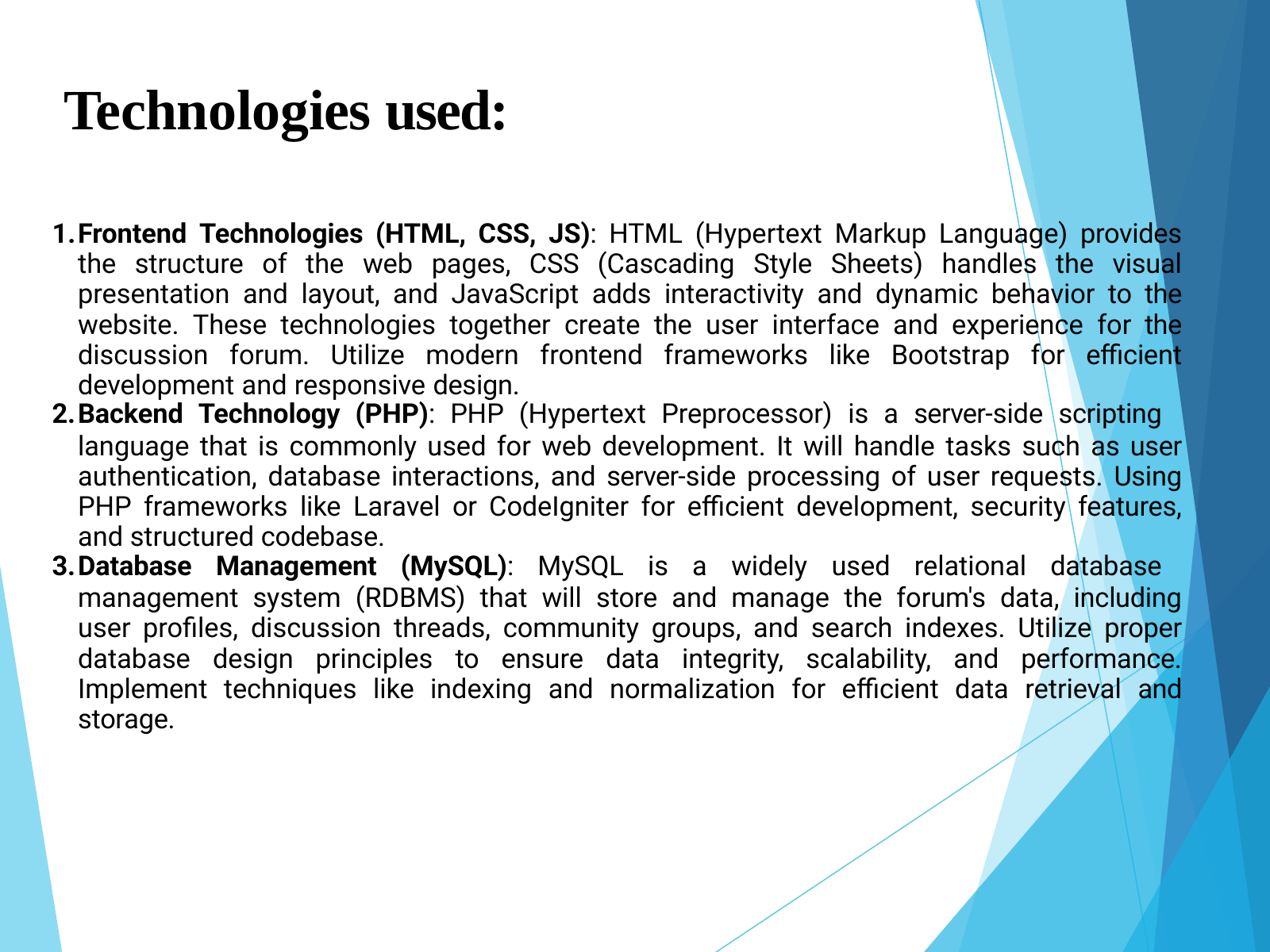

# Technologies used:
Frontend Technologies (HTML, CSS, JS): HTML (Hypertext Markup Language) provides the  structure  of  the  web  pages,  CSS  (Cascading  Style  Sheets)  handles  the  visual presentation and layout, and JavaScript adds interactivity and dynamic behavior to the website. These technologies together create the user interface and experience for the discussion  forum.  Utilize  modern  frontend  frameworks  like  Bootstrap  for  efficient development and responsive design.
Backend  Technology  (PHP):  PHP  (Hypertext  Preprocessor)  is  a  server-side  scripting
language that is commonly used for web development. It will handle tasks such as user authentication, database interactions, and server-side processing of user requests. Using PHP frameworks like Laravel or CodeIgniter for efficient development, security features, and structured codebase.
Database  Management  (MySQL):  MySQL  is  a  widely  used  relational  database
management system (RDBMS) that will store and manage the forum's data, including user profiles, discussion threads, community groups, and search indexes. Utilize proper database  design  principles  to  ensure  data  integrity,  scalability,  and  performance. Implement techniques like indexing and normalization for efficient data retrieval and storage.